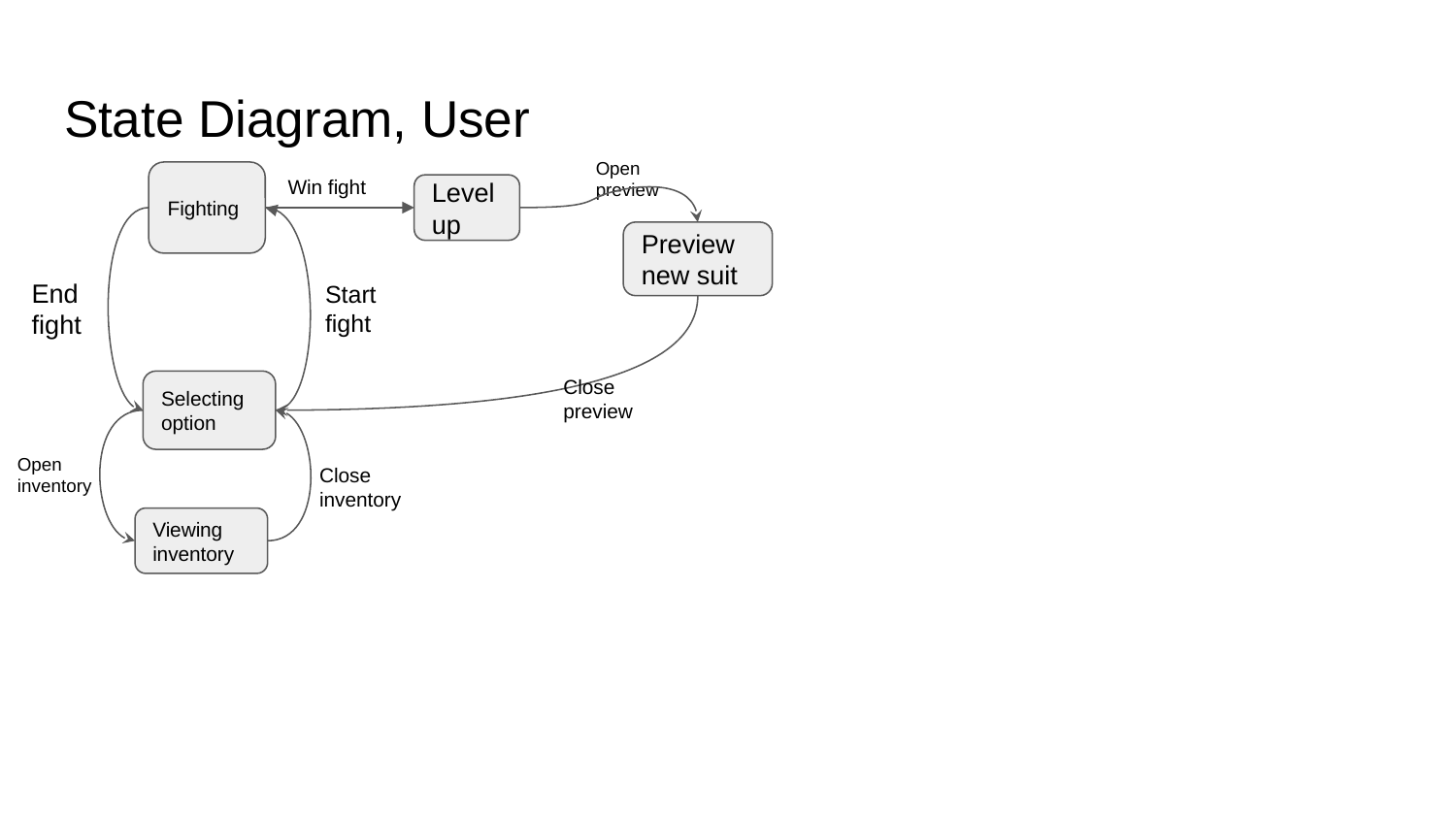

# State Diagram, User
Open preview
Fighting
Win fight
Level up
Preview new suit
End fight
Start fight
Close preview
Selecting option
Open inventory
Close inventory
Viewing inventory